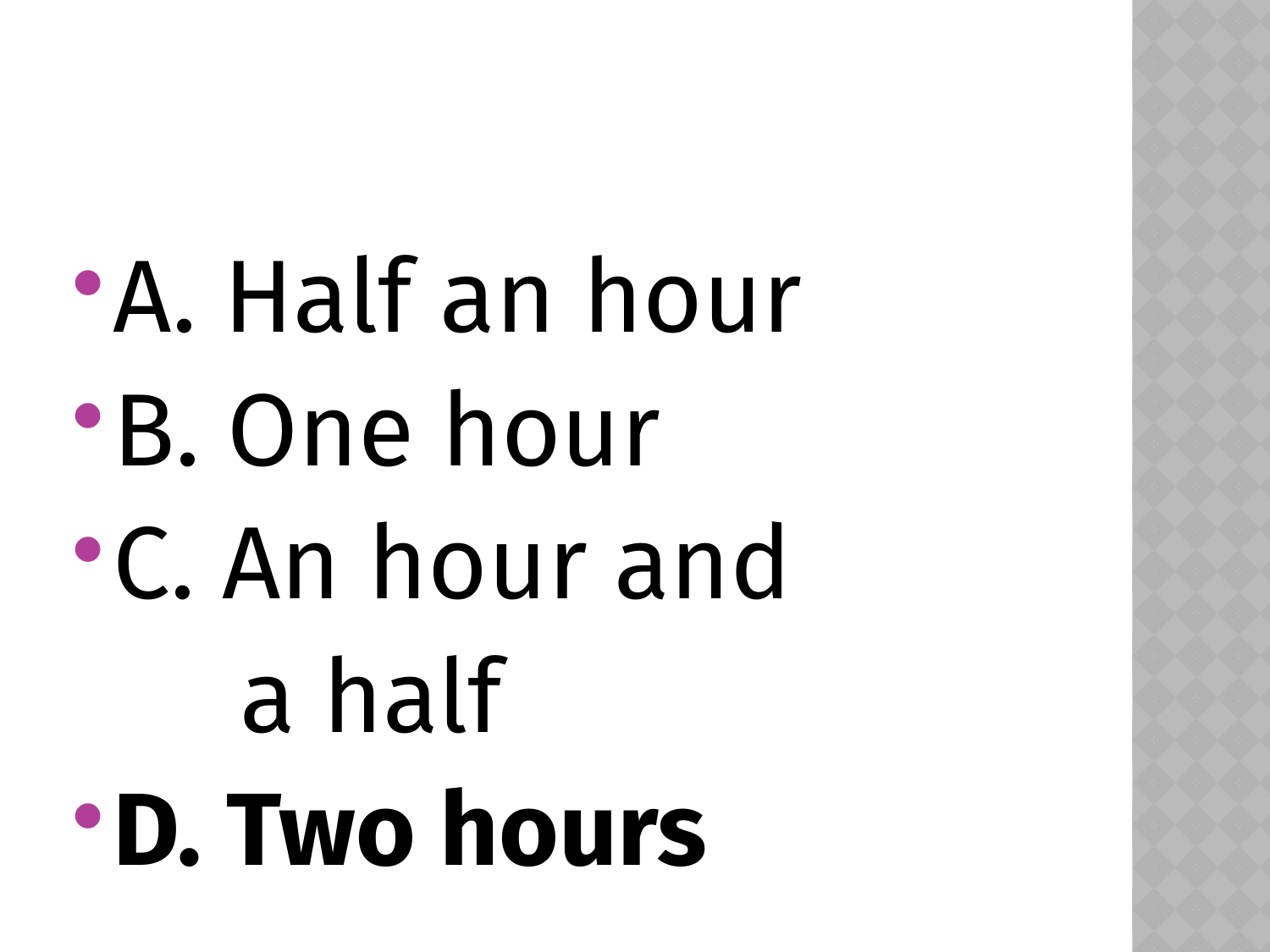

#
A. Half an hour
B. One hour
C. An hour and
      a half
D. Two hours